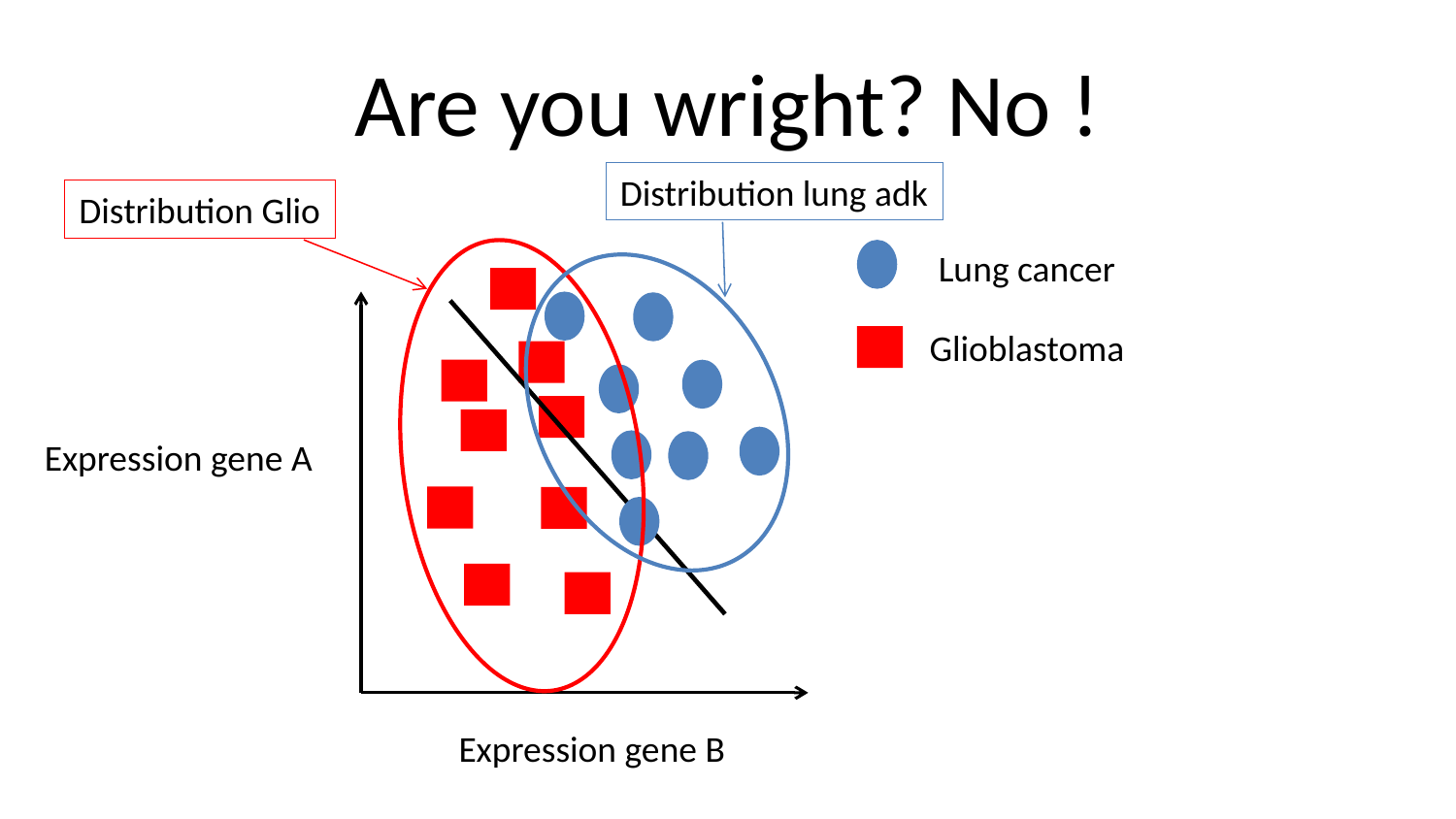

# Are you wright? No !
Distribution lung adk
Distribution Glio

Lung cancer

Glioblastoma

Expression gene A

Expression gene B